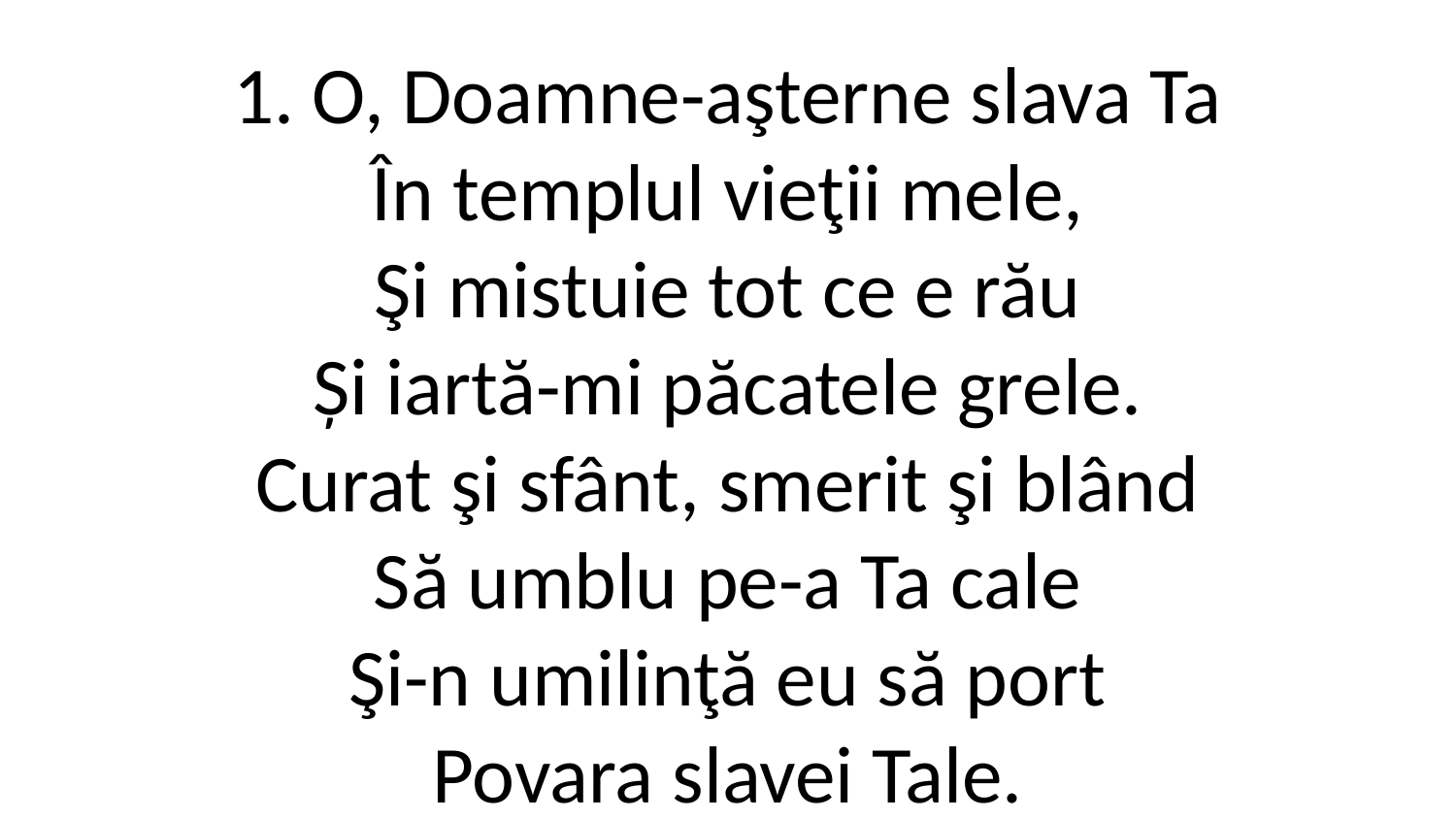

1. O, Doamne-aşterne slava Ta
În templul vieţii mele,
Şi mistuie tot ce e rău
Și iartă-mi păcatele grele.
Curat şi sfânt, smerit şi blând
Să umblu pe-a Ta cale
Şi-n umilinţă eu să port
Povara slavei Tale.